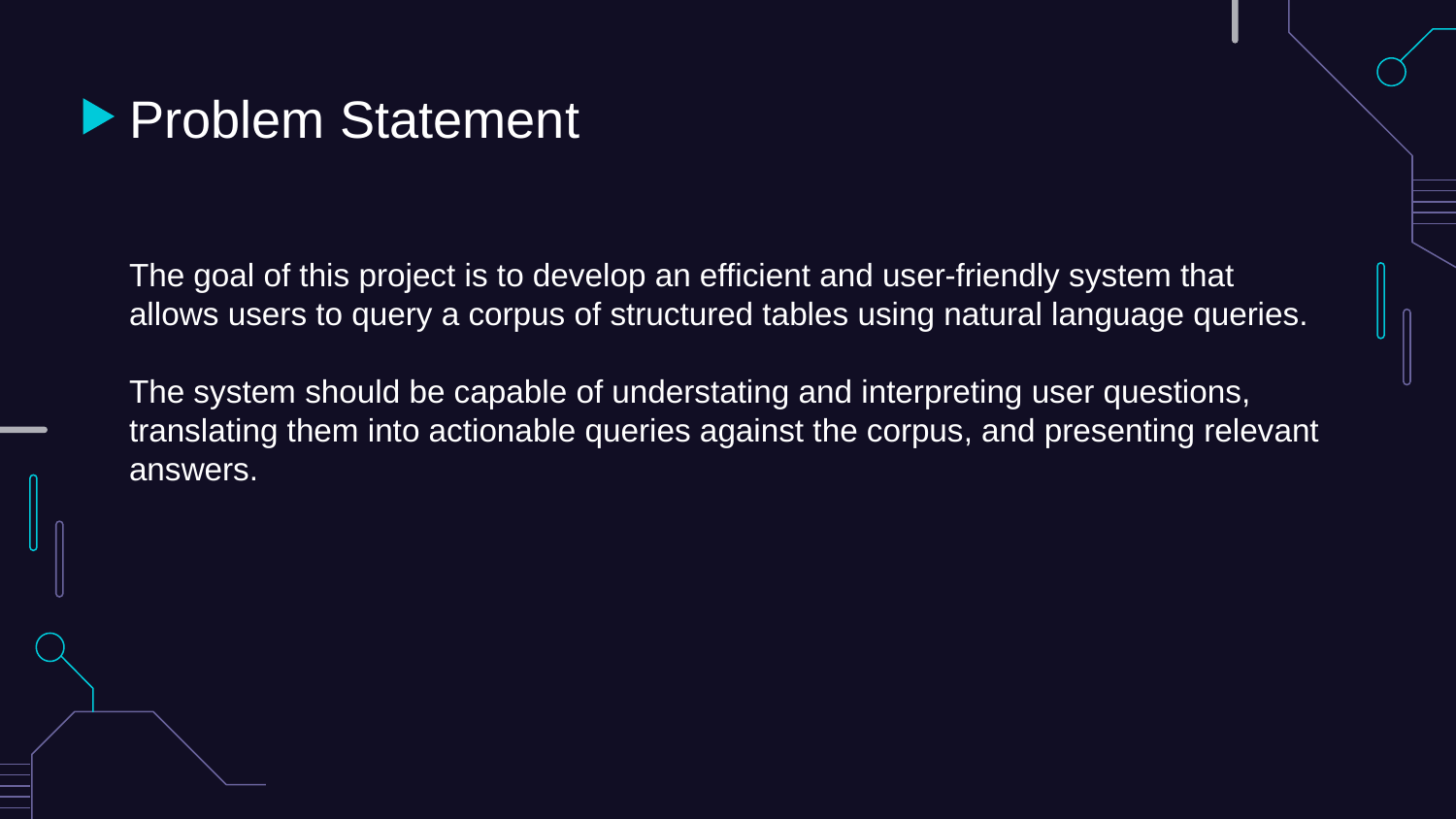

# Problem Statement
The goal of this project is to develop an efficient and user-friendly system that allows users to query a corpus of structured tables using natural language queries.

The system should be capable of understating and interpreting user questions, translating them into actionable queries against the corpus, and presenting relevant answers.